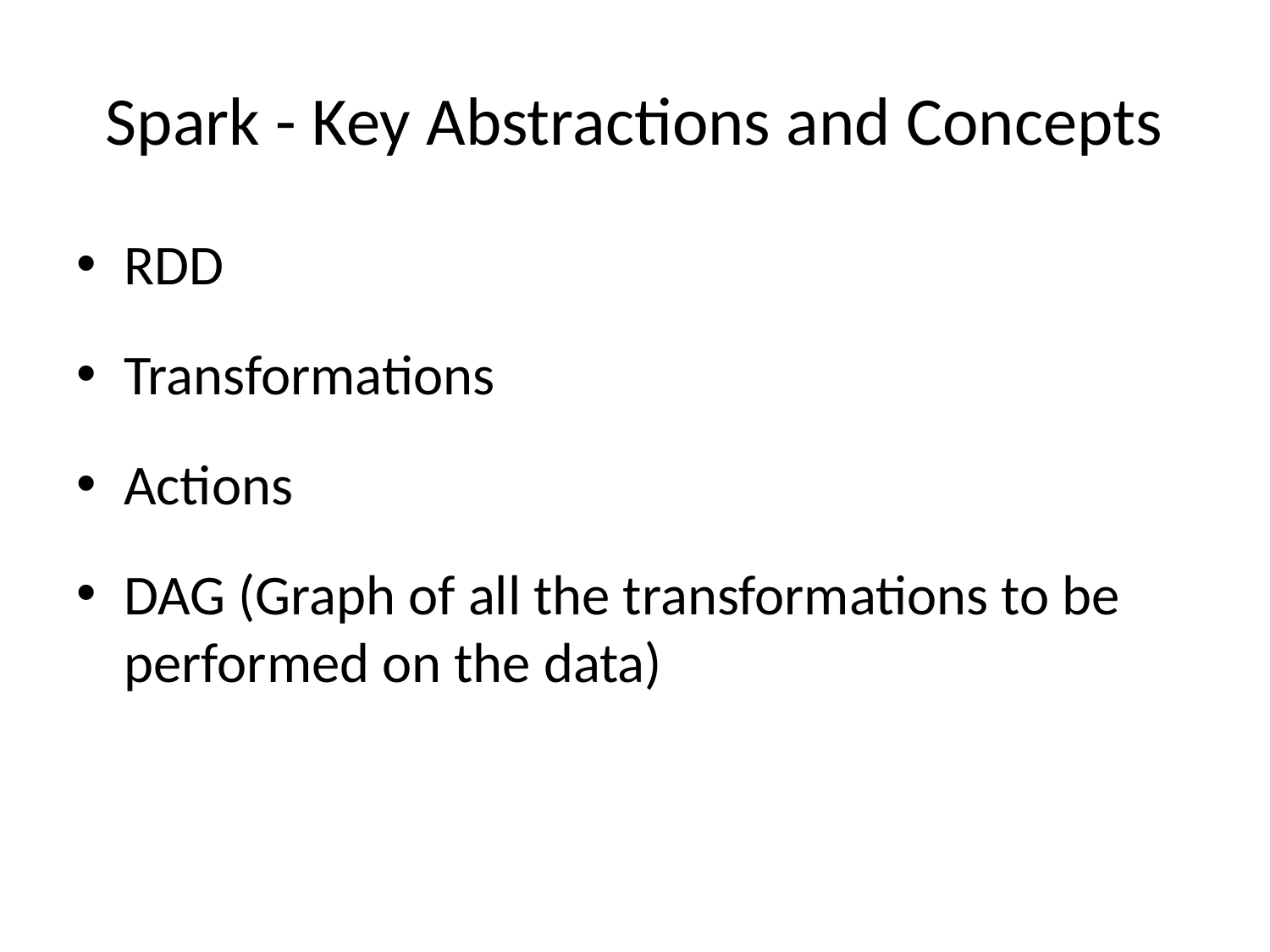

# Spark - Key Abstractions and Concepts
RDD
Transformations
Actions
DAG (Graph of all the transformations to be performed on the data)